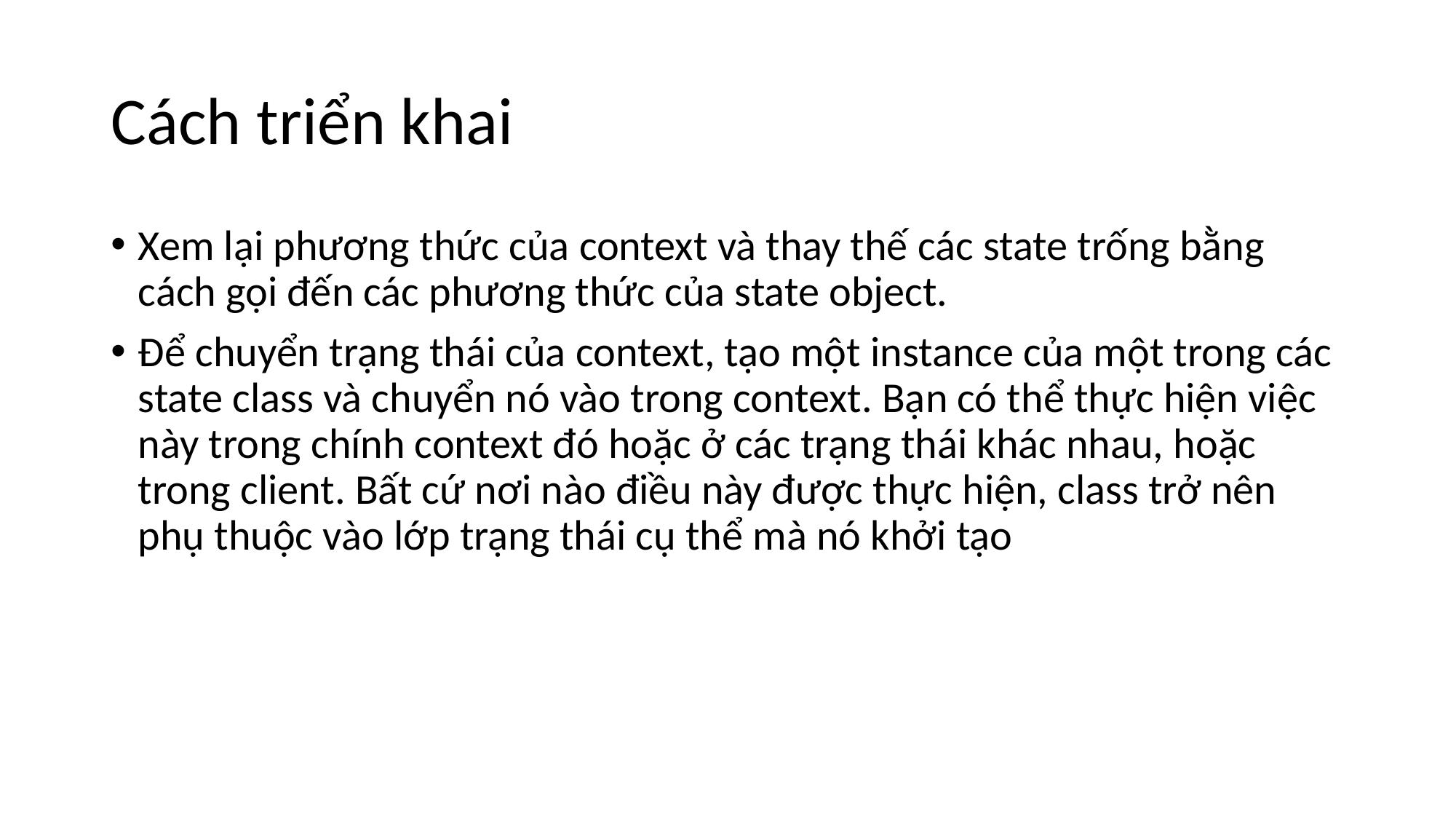

# Cách triển khai
Xem lại phương thức của context và thay thế các state trống bằng cách gọi đến các phương thức của state object.
Để chuyển trạng thái của context, tạo một instance của một trong các state class và chuyển nó vào trong context. Bạn có thể thực hiện việc này trong chính context đó hoặc ở các trạng thái khác nhau, hoặc trong client. Bất cứ nơi nào điều này được thực hiện, class trở nên phụ thuộc vào lớp trạng thái cụ thể mà nó khởi tạo